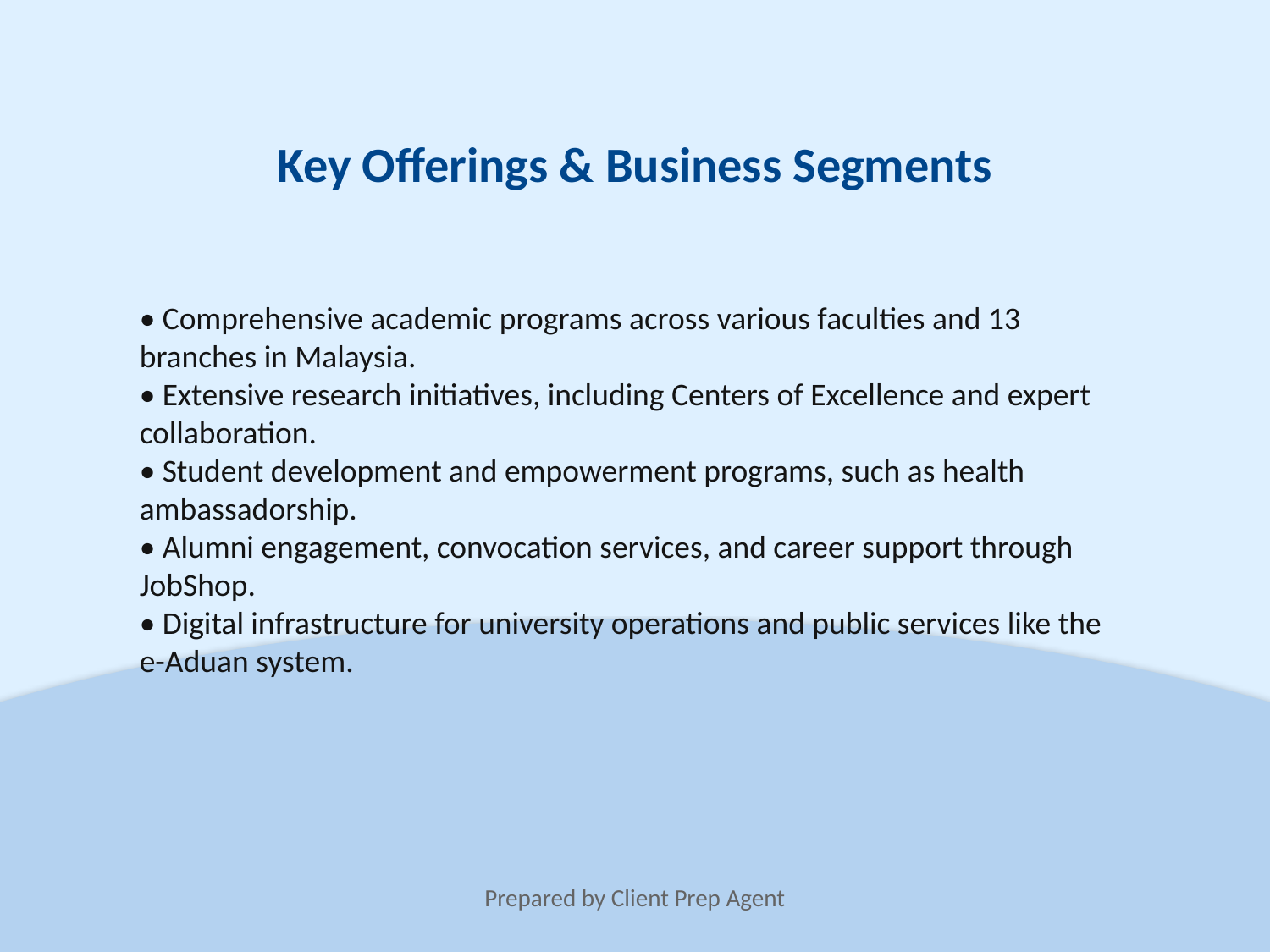

Key Offerings & Business Segments

• Comprehensive academic programs across various faculties and 13 branches in Malaysia.
• Extensive research initiatives, including Centers of Excellence and expert collaboration.
• Student development and empowerment programs, such as health ambassadorship.
• Alumni engagement, convocation services, and career support through JobShop.
• Digital infrastructure for university operations and public services like the e-Aduan system.

Prepared by Client Prep Agent